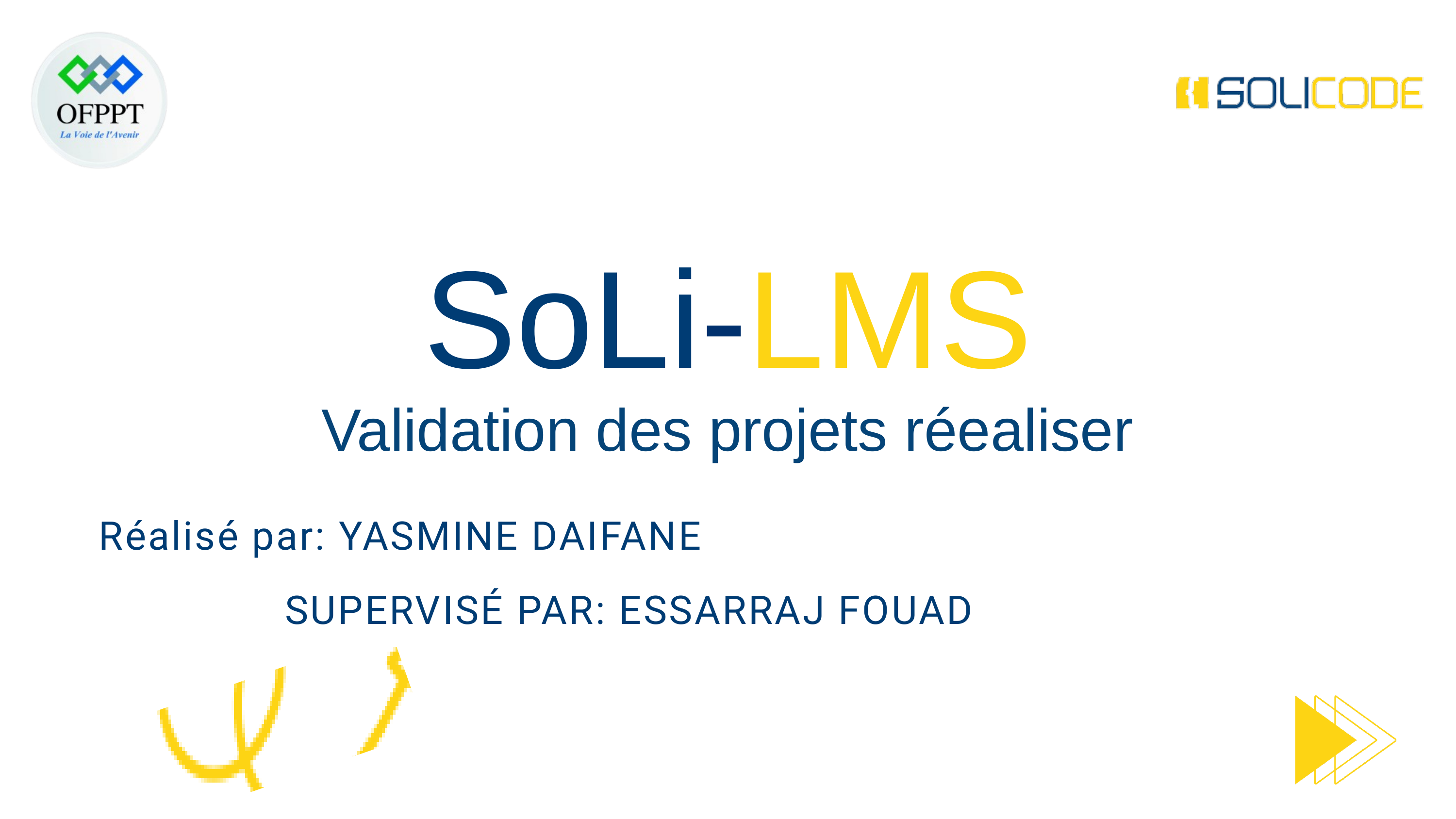

SoLi-LMS
Validation des projets réealiser
Réalisé par: YASMINE DAIFANE
SUPERVISÉ PAR: ESSARRAJ FOUAD